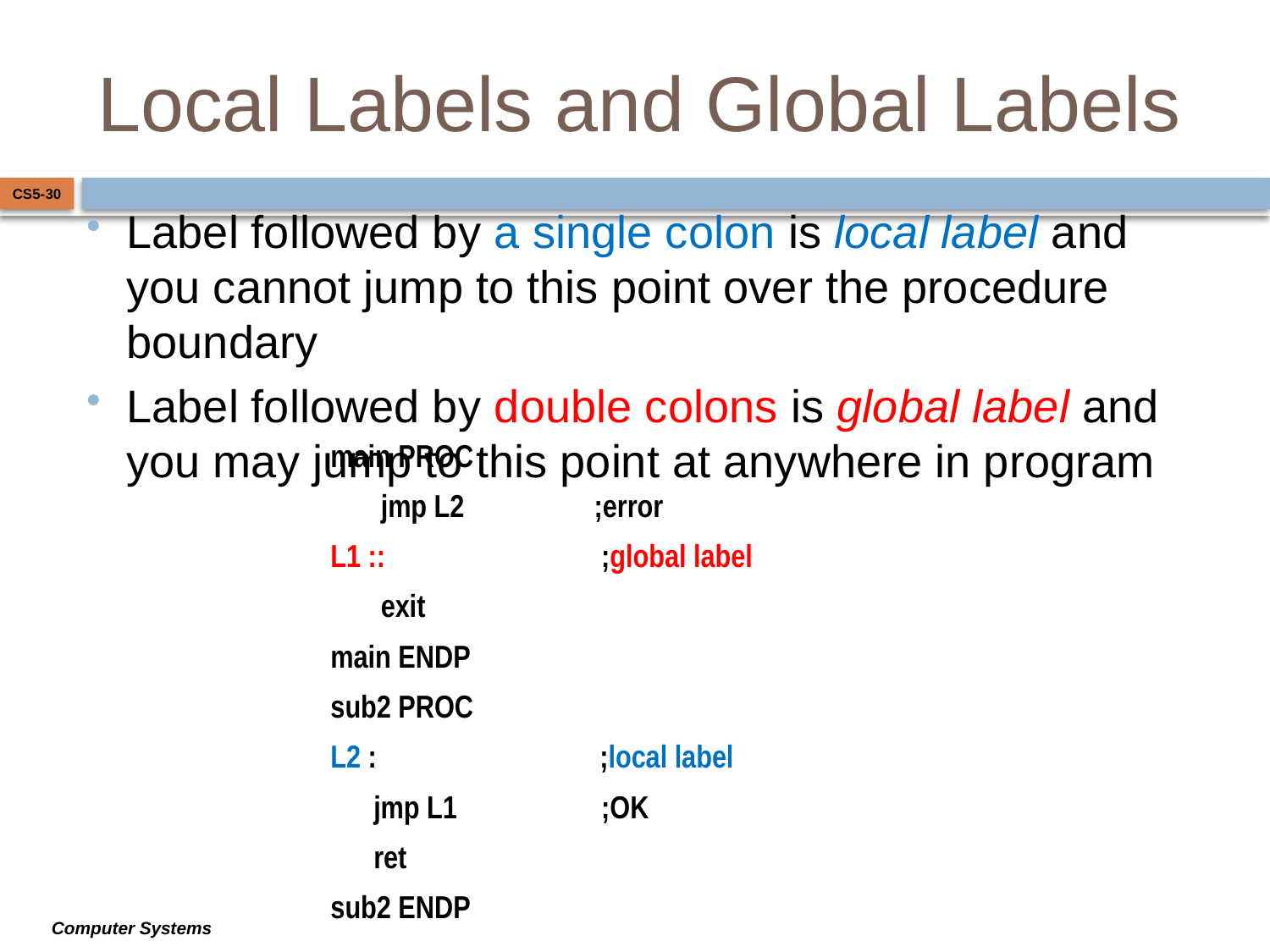

# Local Labels and Global Labels
CS5-30
Label followed by a single colon is local label and you cannot jump to this point over the procedure boundary
Label followed by double colons is global label and you may jump to this point at anywhere in program

       main PROC
              jmp L2                  ;error
       L1 ::                              ;global label
              exit
       main ENDP
       sub2 PROC
       L2 :                               ;local label
             jmp L1                    ;OK
             ret
       sub2 ENDP